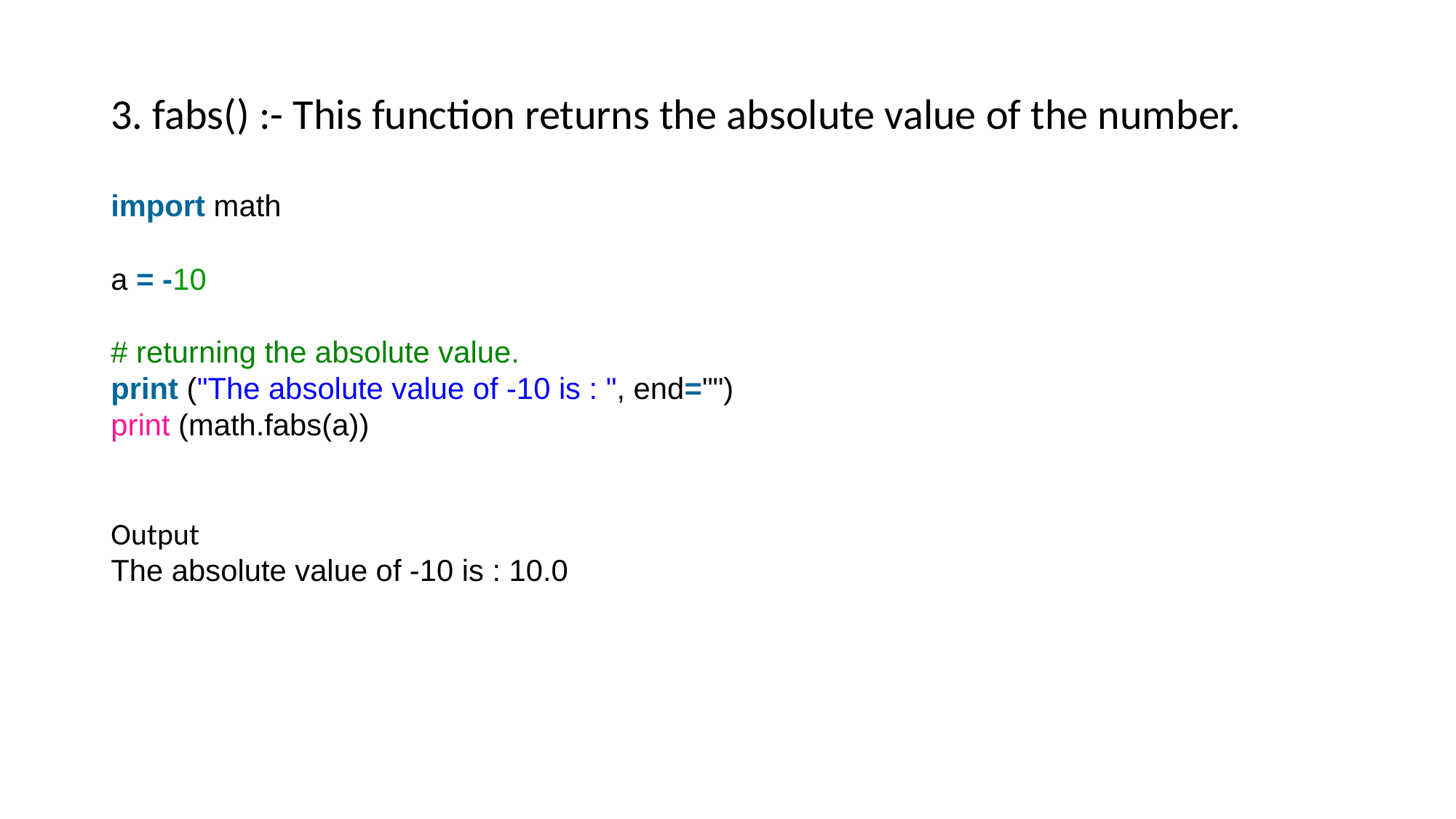

3. fabs() :- This function returns the absolute value of the number.

import math

a = -10

# returning the absolute value.
print ("The absolute value of -10 is : ", end="")
print (math.fabs(a))

Output
The absolute value of -10 is : 10.0